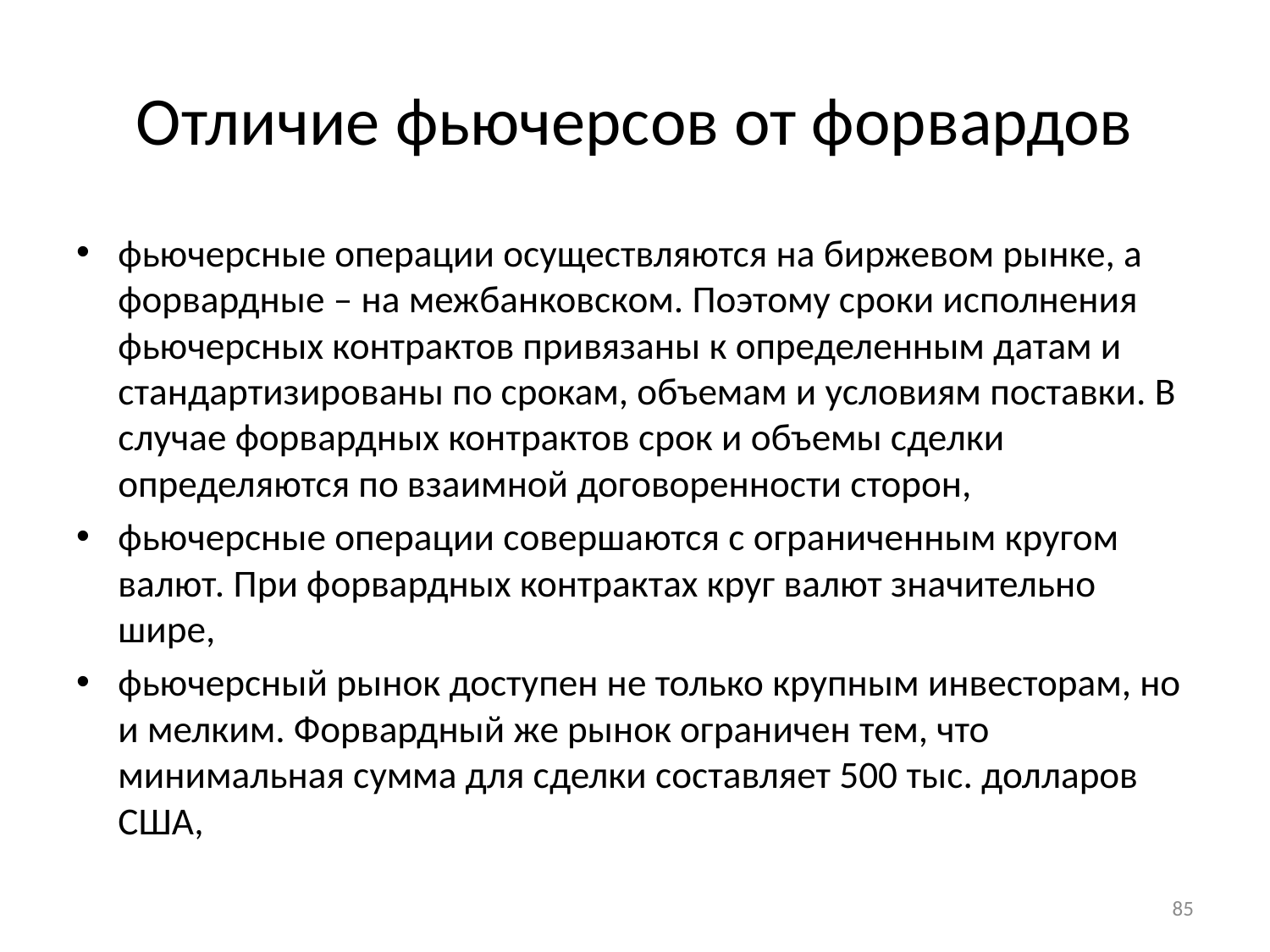

# Отличие фьючерсов от форвардов
фьючерсные операции осуществляются на биржевом рынке, а форвардные – на межбанковском. Поэтому сроки исполнения фьючерсных контрактов привязаны к определенным датам и стандартизированы по срокам, объемам и условиям поставки. В случае форвардных контрактов срок и объемы сделки определяются по взаимной договоренности сторон,
фьючерсные операции совершаются с ограниченным кругом валют. При форвардных контрактах круг валют значительно шире,
фьючерсный рынок доступен не только крупным инвесторам, но и мелким. Форвардный же рынок ограничен тем, что минимальная сумма для сделки составляет 500 тыс. долларов США,
85